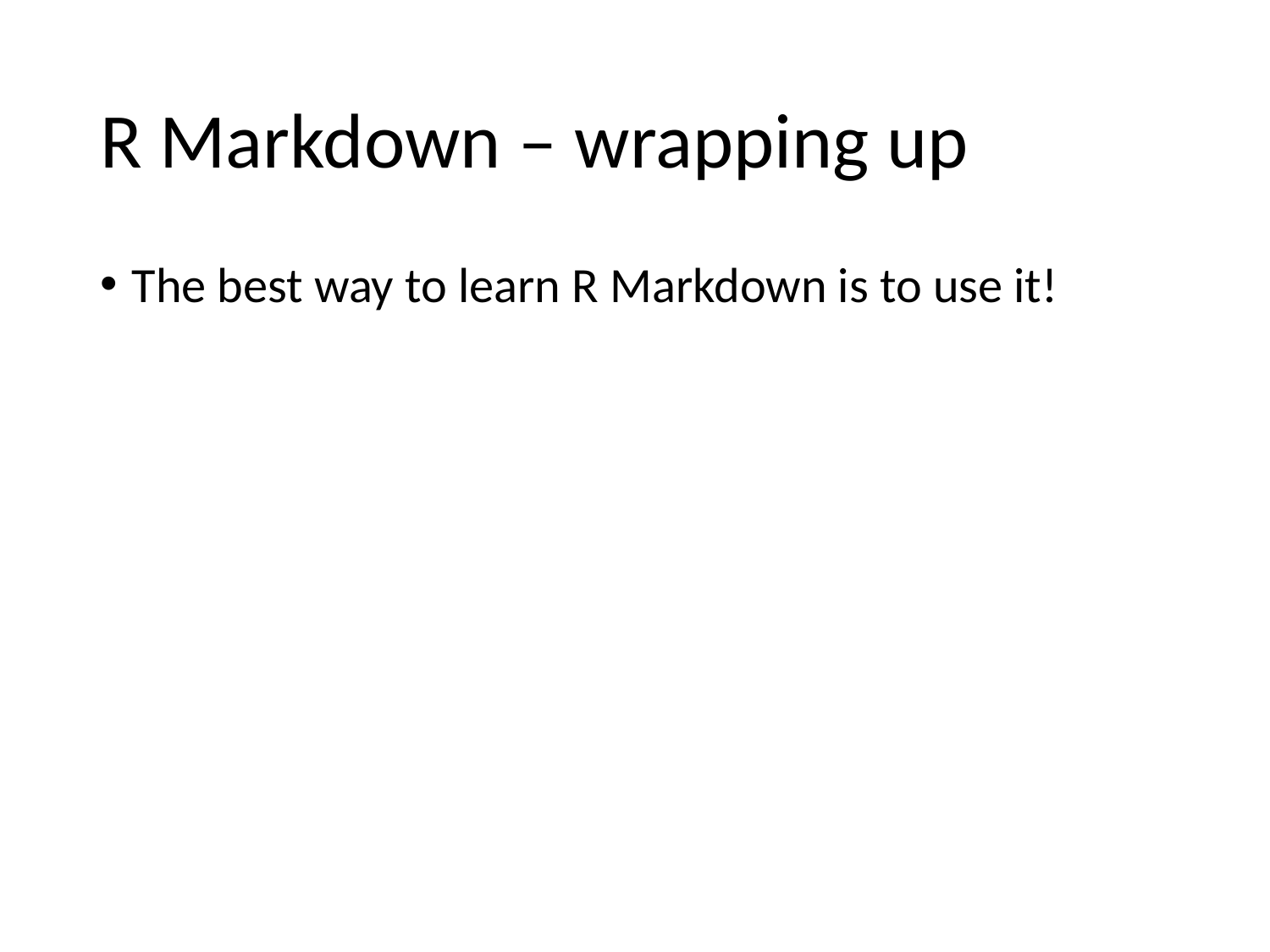

# R Markdown – wrapping up
The best way to learn R Markdown is to use it!